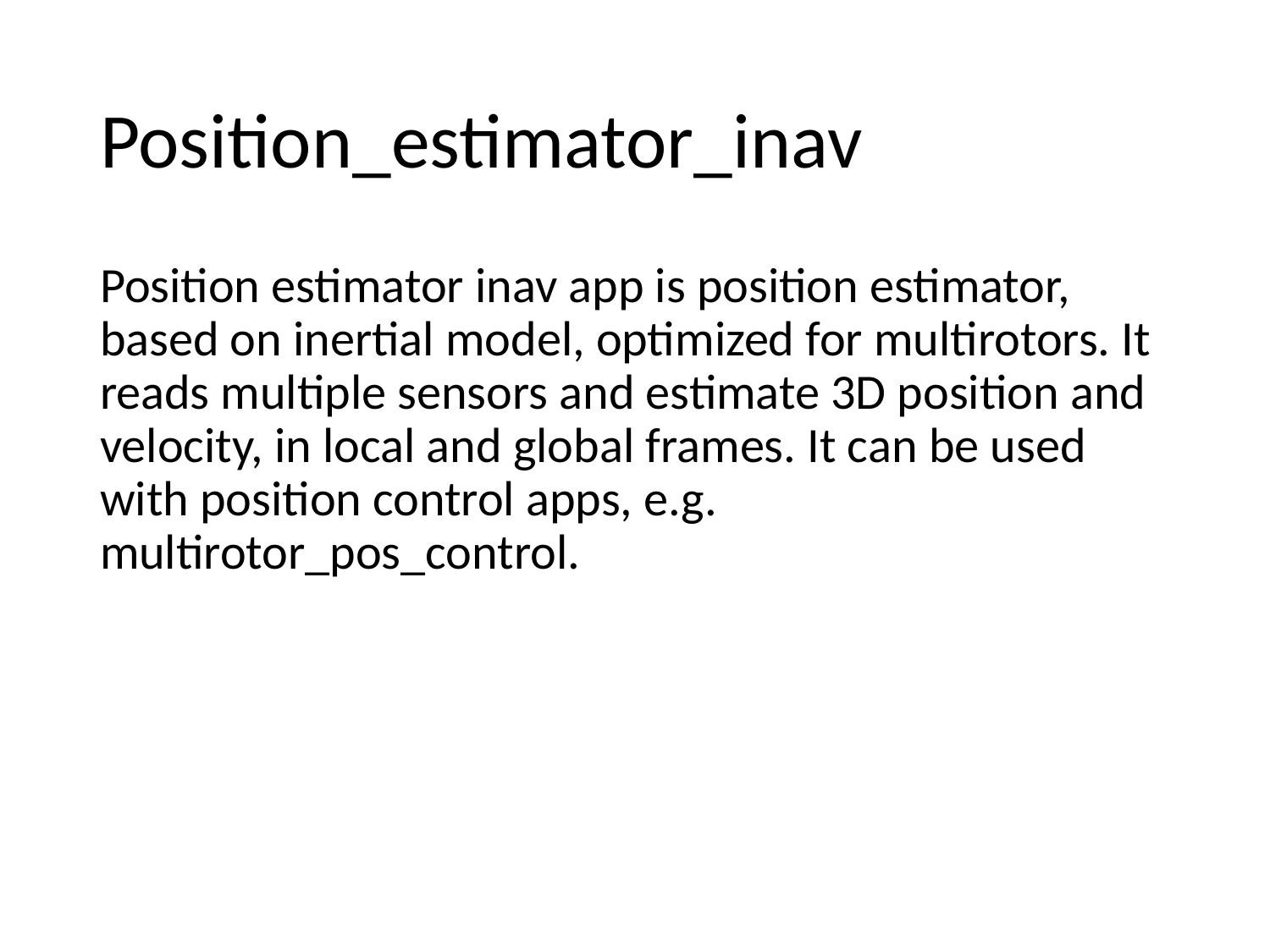

# Position_estimator_inav
Position estimator inav app is position estimator, based on inertial model, optimized for multirotors. It reads multiple sensors and estimate 3D position and velocity, in local and global frames. It can be used with position control apps, e.g. multirotor_pos_control.